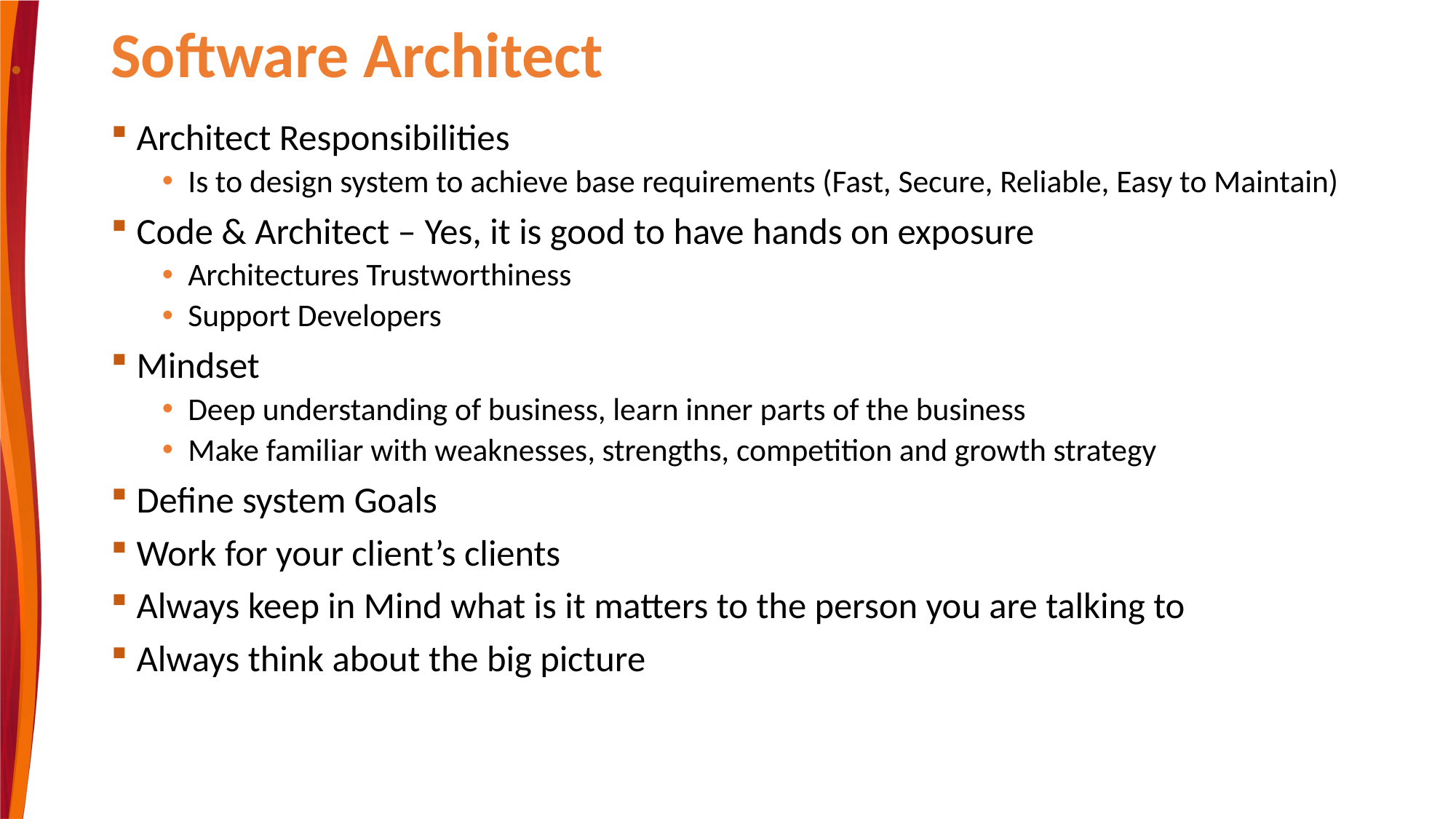

# Software Architect

Architect Responsibilities
Is to design system to achieve base requirements (Fast, Secure, Reliable, Easy to Maintain)
Code & Architect – Yes, it is good to have hands on exposure
Architectures Trustworthiness
Support Developers
Mindset
Deep understanding of business, learn inner parts of the business
Make familiar with weaknesses, strengths, competition and growth strategy
Define system Goals
Work for your client’s clients
Always keep in Mind what is it matters to the person you are talking to
Always think about the big picture